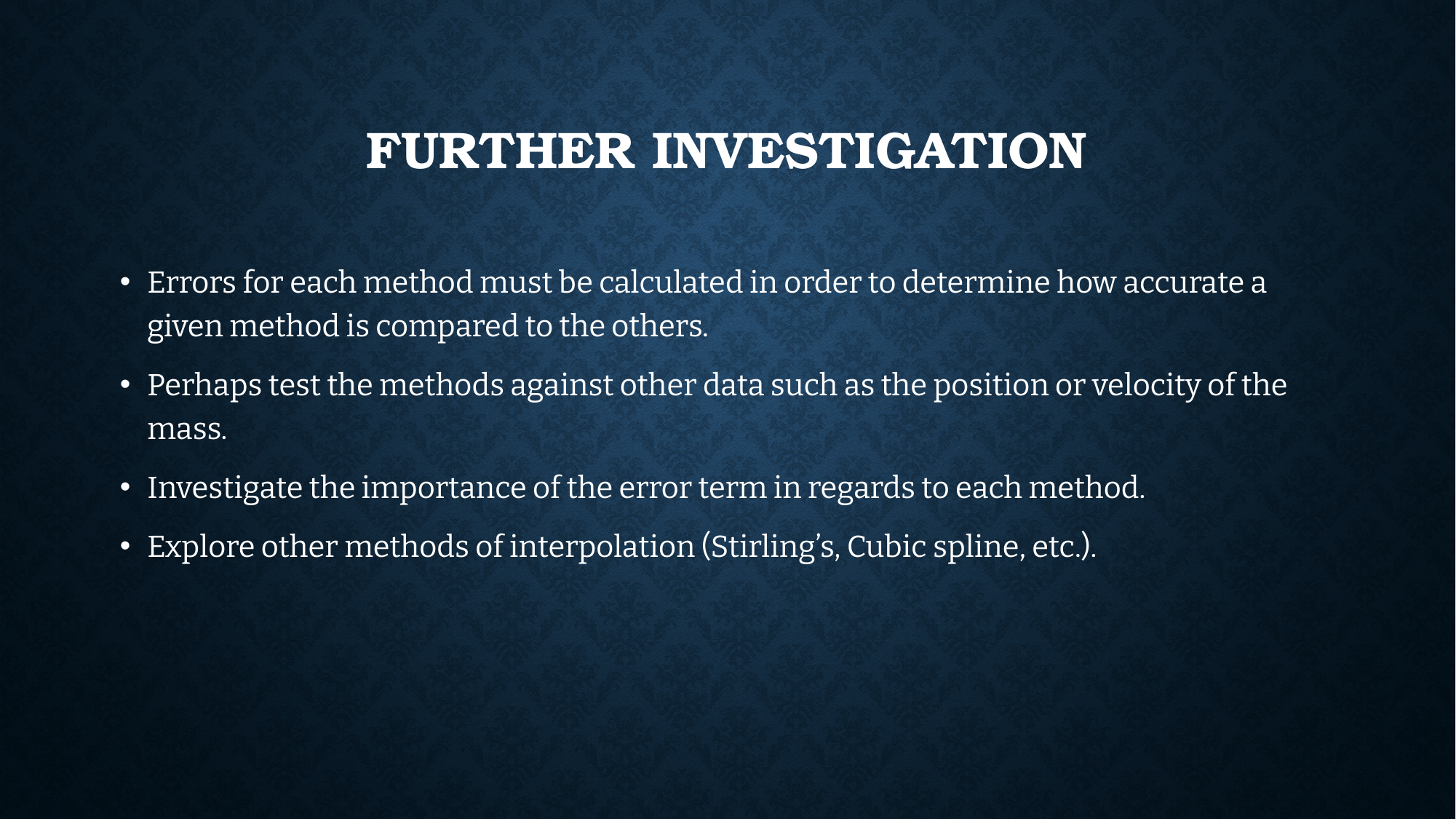

# Further Investigation
Errors for each method must be calculated in order to determine how accurate a given method is compared to the others.
Perhaps test the methods against other data such as the position or velocity of the mass.
Investigate the importance of the error term in regards to each method.
Explore other methods of interpolation (Stirling’s, Cubic spline, etc.).